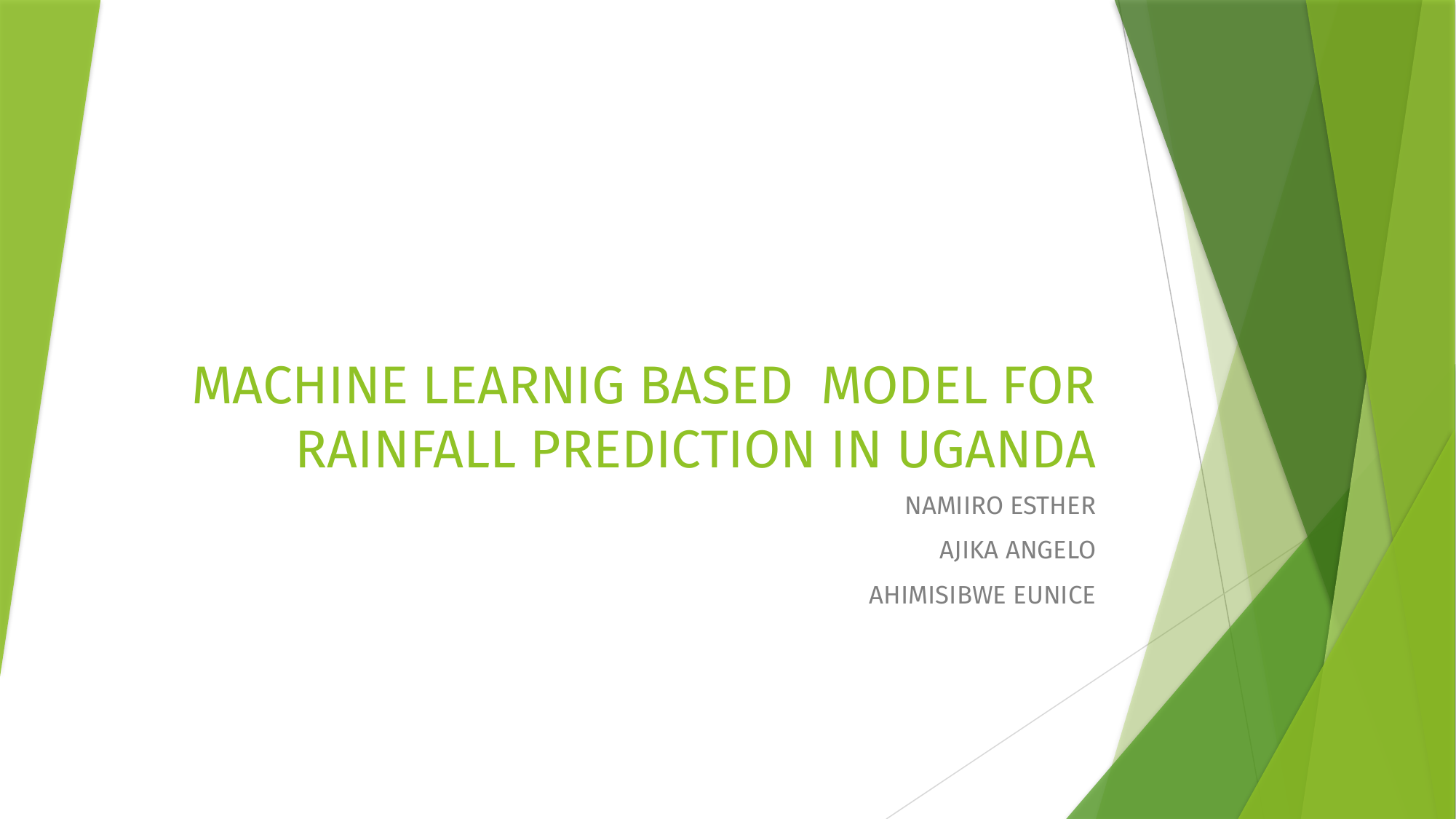

# MACHINE LEARNIG BASED  MODEL FOR RAINFALL PREDICTION IN UGANDA
NAMIIRO ESTHER
AJIKA ANGELO
AHIMISIBWE EUNICE